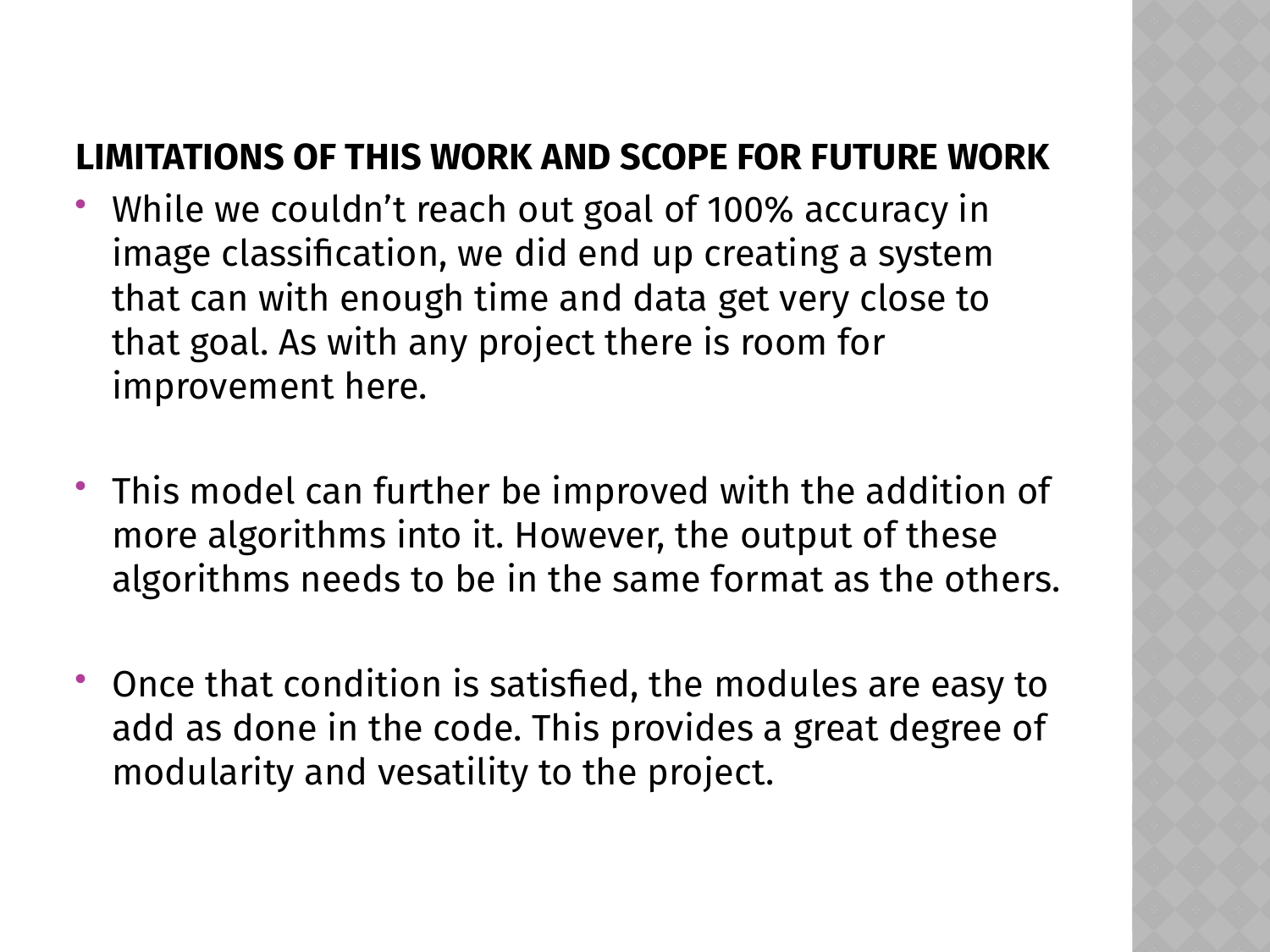

LIMITATIONS OF THIS WORK AND SCOPE FOR FUTURE WORK
While we couldn’t reach out goal of 100% accuracy in image classification, we did end up creating a system that can with enough time and data get very close to that goal. As with any project there is room for improvement here.

This model can further be improved with the addition of more algorithms into it. However, the output of these algorithms needs to be in the same format as the others.

Once that condition is satisfied, the modules are easy to add as done in the code. This provides a great degree of modularity and vesatility to the project.